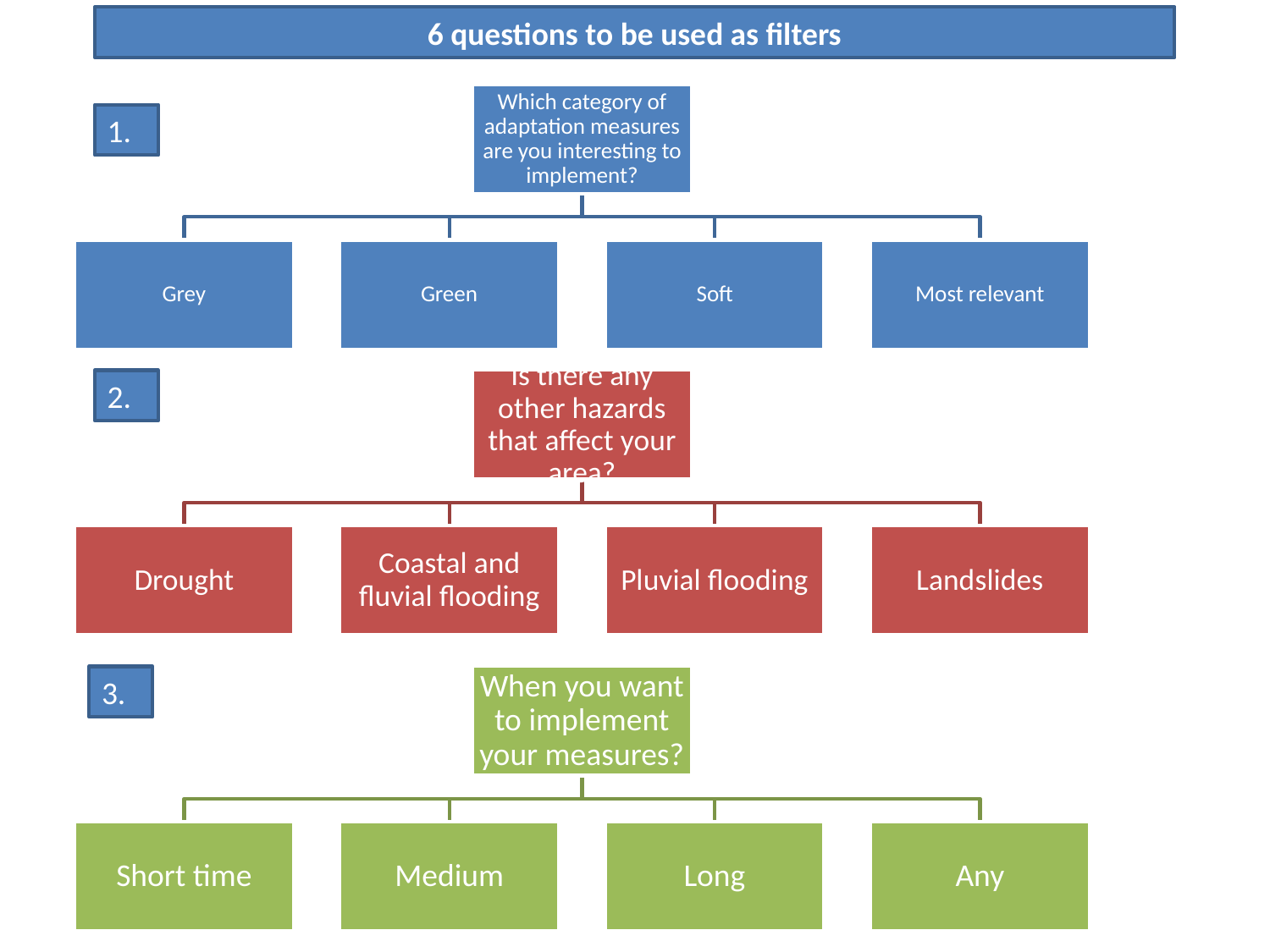

6 questions to be used as filters
Which category of adaptation measures are you interesting to implement?
Grey
Green
Soft
Most relevant
1.
Is there any other hazards that affect your area?
Drought
Coastal and fluvial flooding
Pluvial flooding
Landslides
2.
When you want to implement your measures?
Short time
Medium
Long
Any
3.